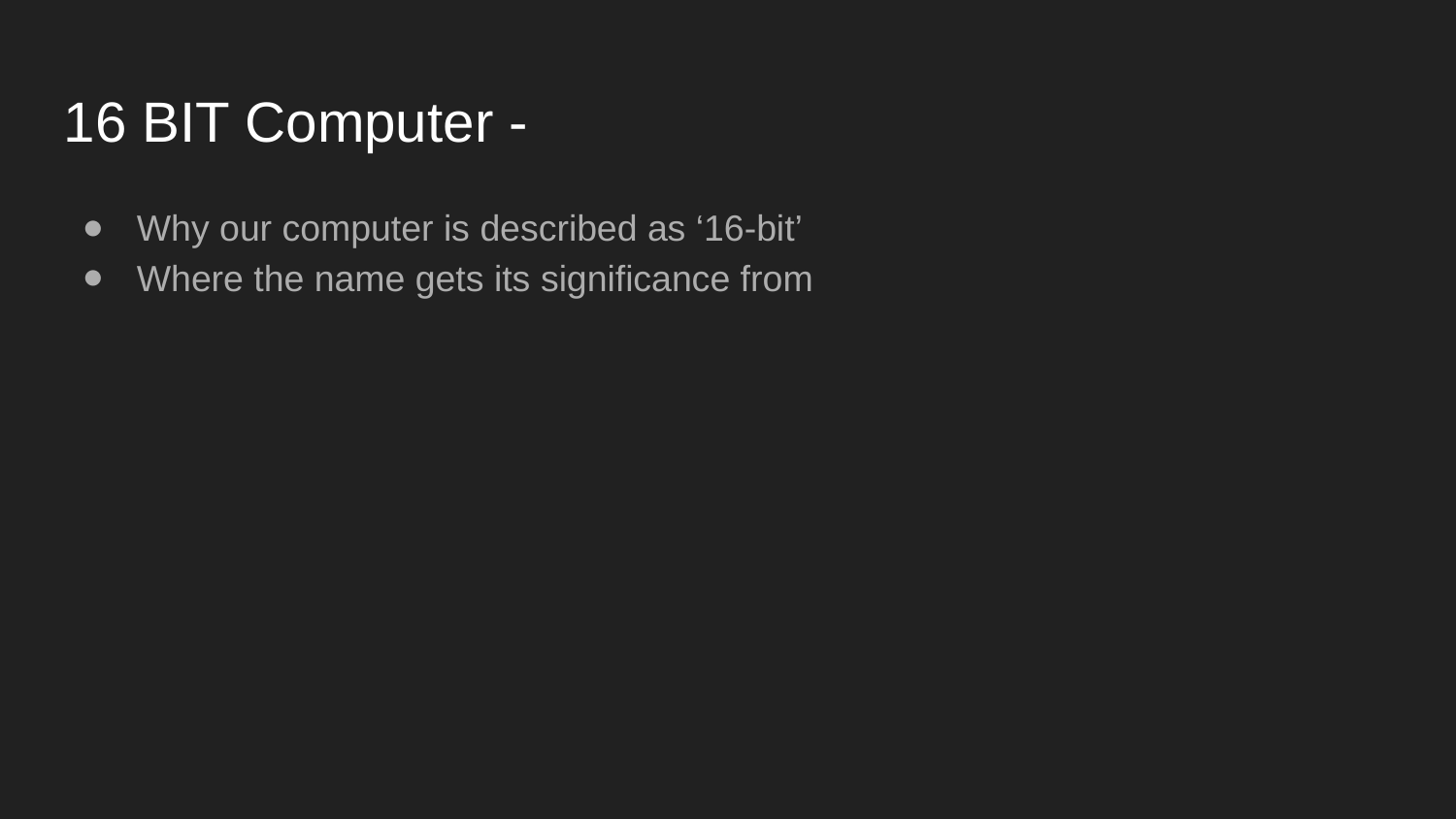

16 BIT Computer -
Why our computer is described as ‘16-bit’
Where the name gets its significance from